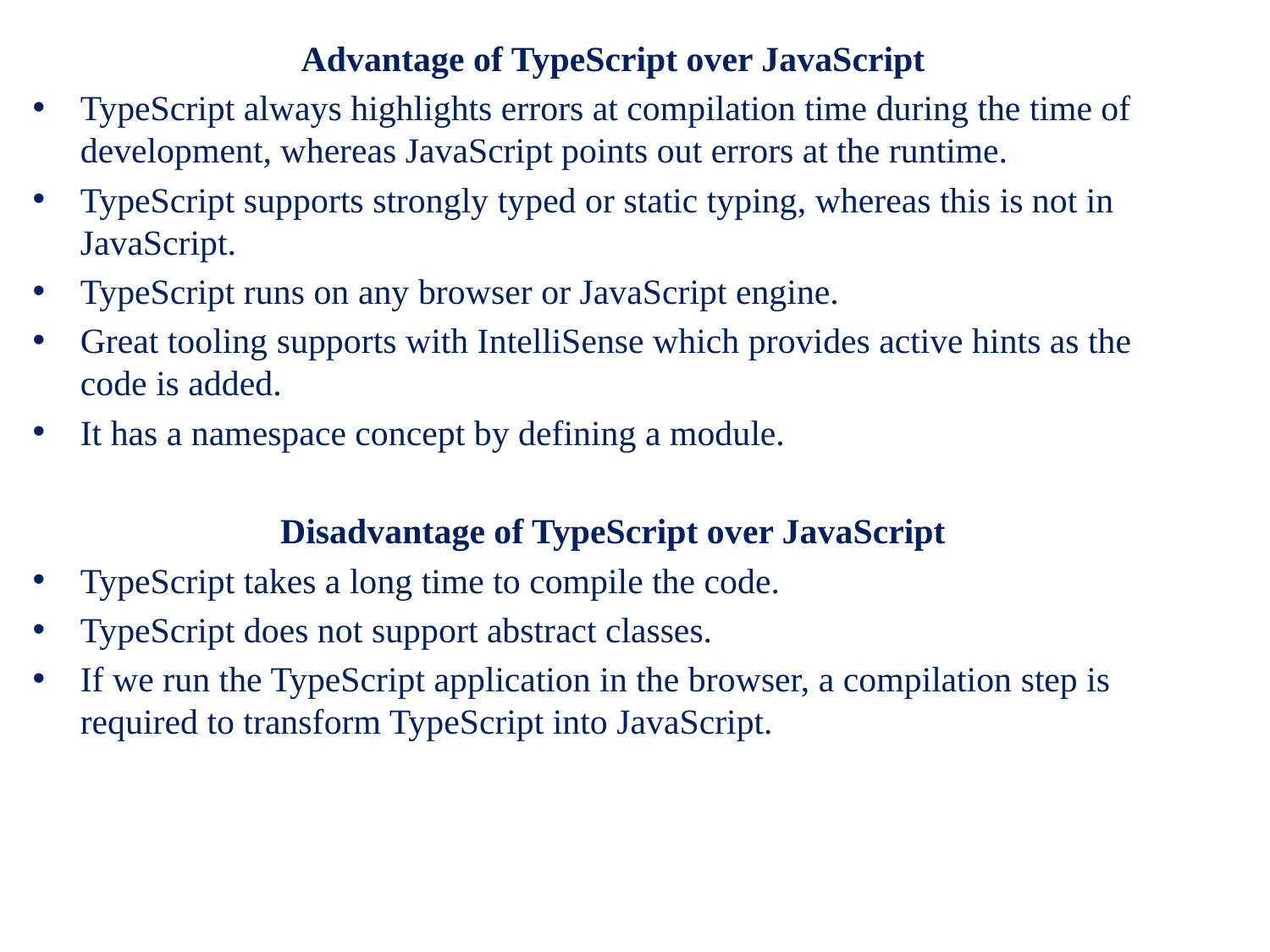

Advantage of TypeScript over JavaScript
TypeScript always highlights errors at compilation time during the time of development, whereas JavaScript points out errors at the runtime.
TypeScript supports strongly typed or static typing, whereas this is not in JavaScript.
TypeScript runs on any browser or JavaScript engine.
Great tooling supports with IntelliSense which provides active hints as the code is added.
It has a namespace concept by defining a module.

Disadvantage of TypeScript over JavaScript
TypeScript takes a long time to compile the code.
TypeScript does not support abstract classes.
If we run the TypeScript application in the browser, a compilation step is required to transform TypeScript into JavaScript.